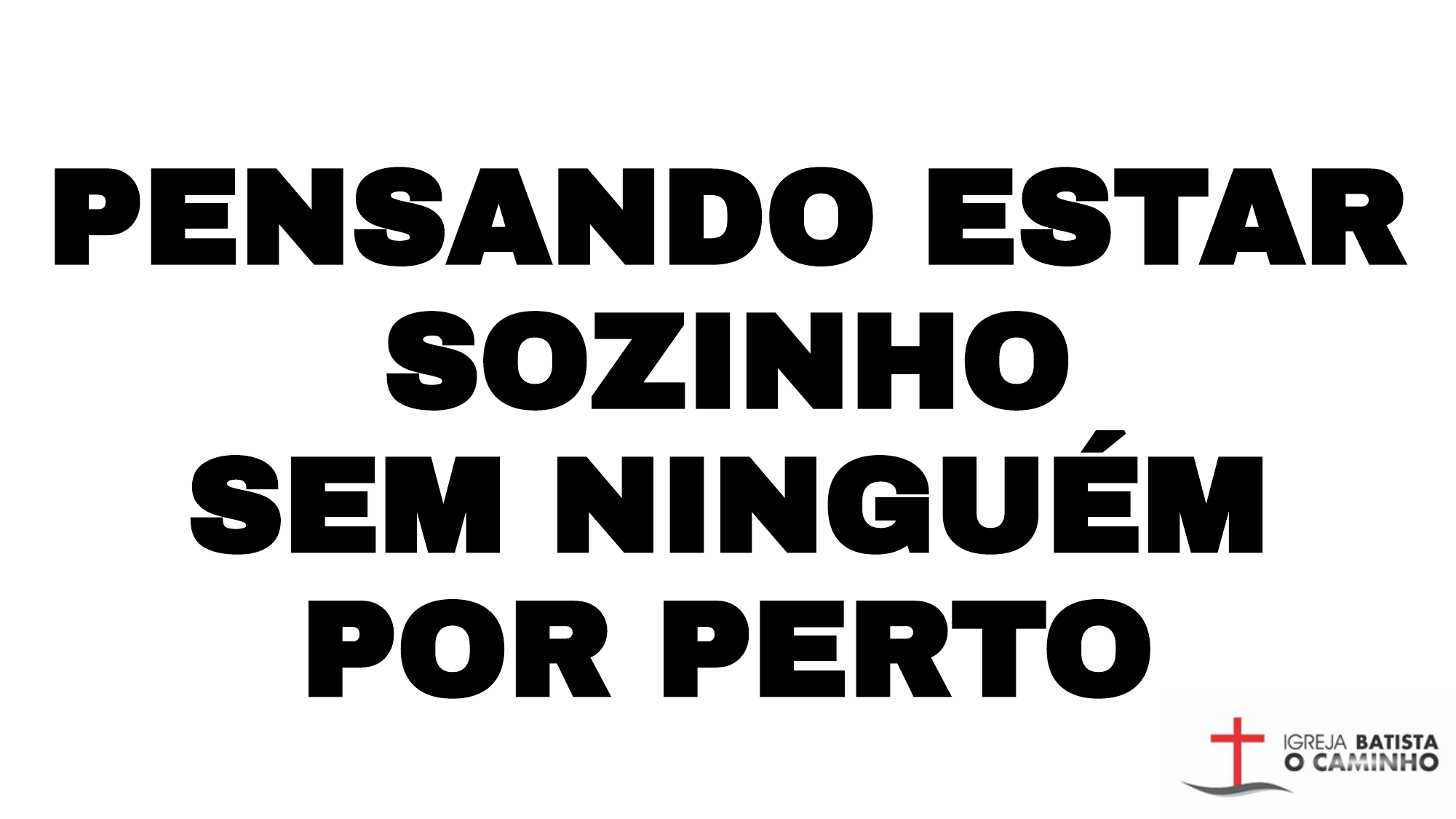

# PENSANDO ESTAR SOZINHO SEM NINGUÉM POR PERTO